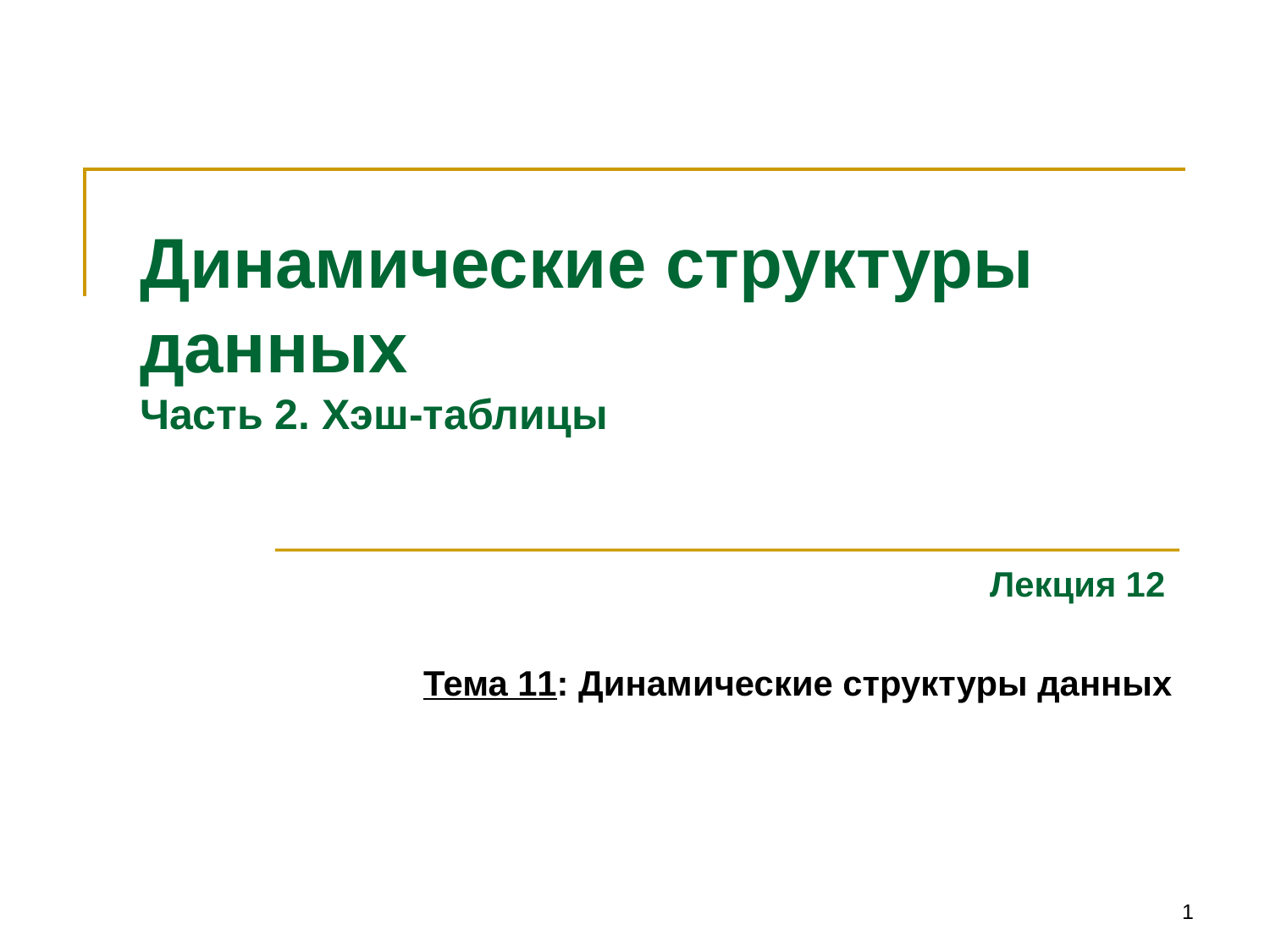

# Динамические структуры данных Часть 2. Хэш-таблицы
Лекция 12
Тема 11: Динамические структуры данных
1